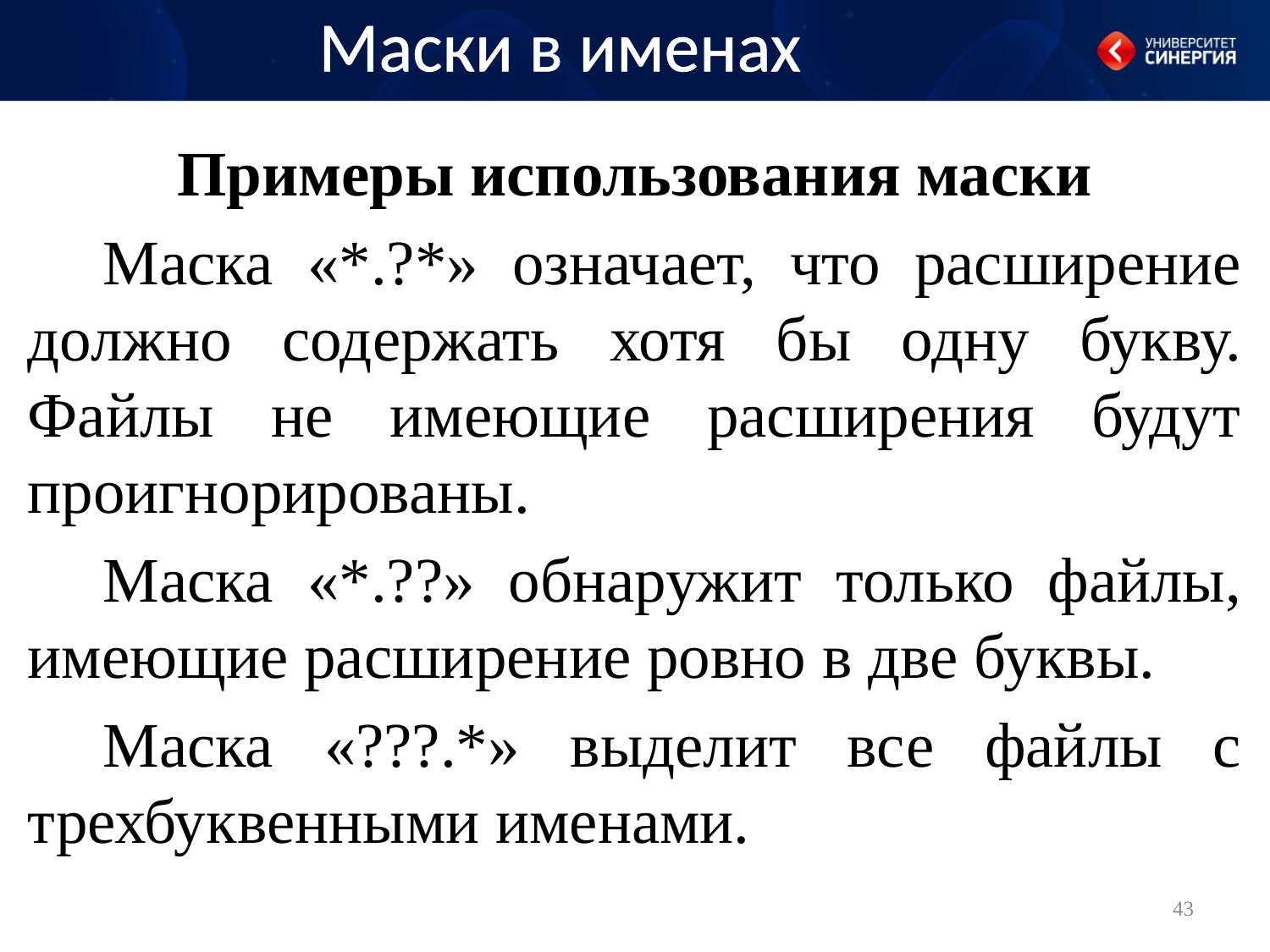

# Маски в именах
Примеры использования маски
Маска «*.?*» означает, что расширение должно содержать хотя бы одну букву. Файлы не имеющие расширения будут проигнорированы.
Маска «*.??» обнаружит только файлы, имеющие расширение ровно в две буквы.
Маска «???.*» выделит все файлы с трехбуквенными именами.
43